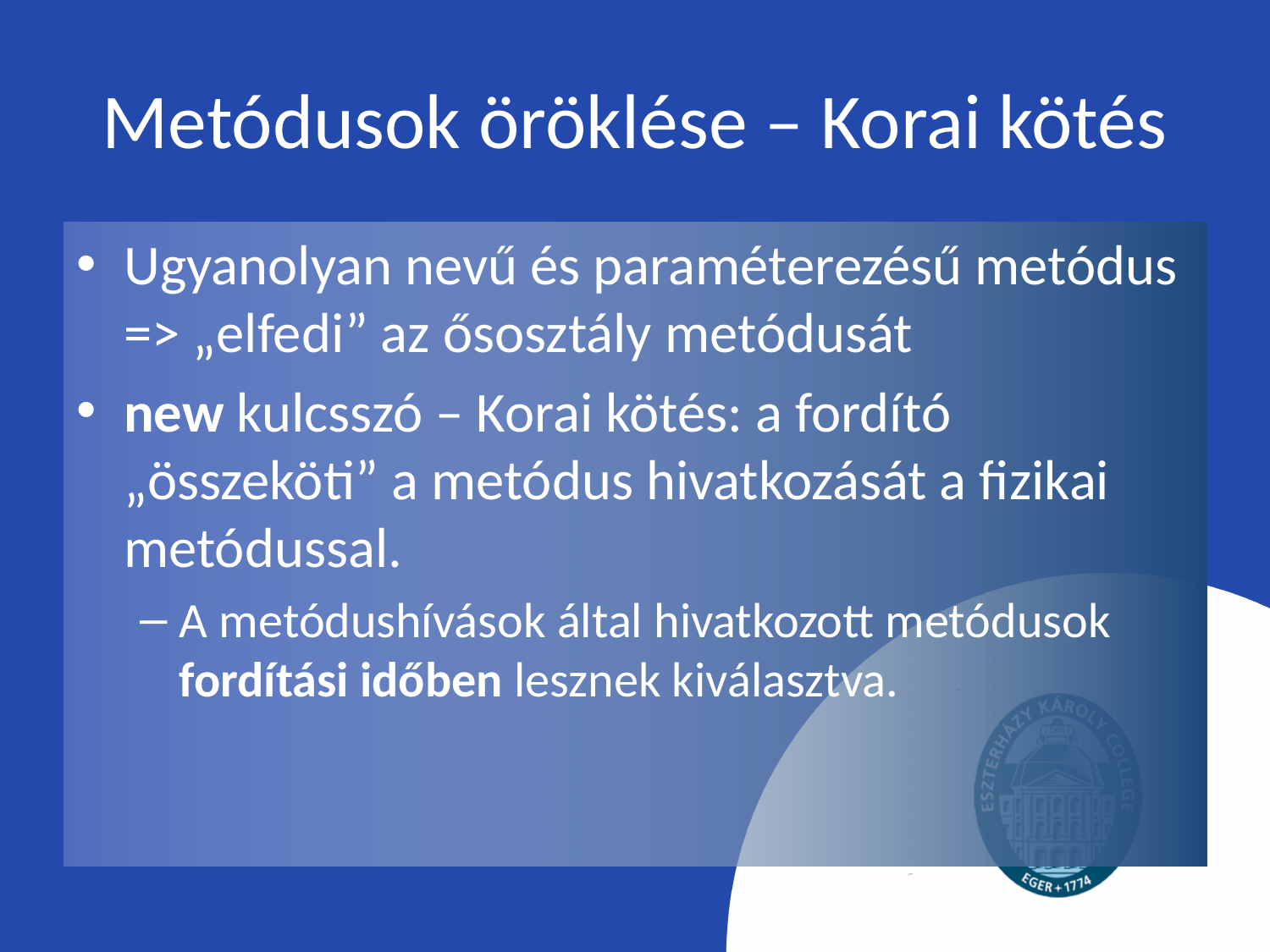

# Metódusok öröklése – Korai kötés
Ugyanolyan nevű és paraméterezésű metódus => „elfedi” az ősosztály metódusát
new kulcsszó – Korai kötés: a fordító „összeköti” a metódus hivatkozását a fizikai metódussal.
A metódushívások által hivatkozott metódusok fordítási időben lesznek kiválasztva.